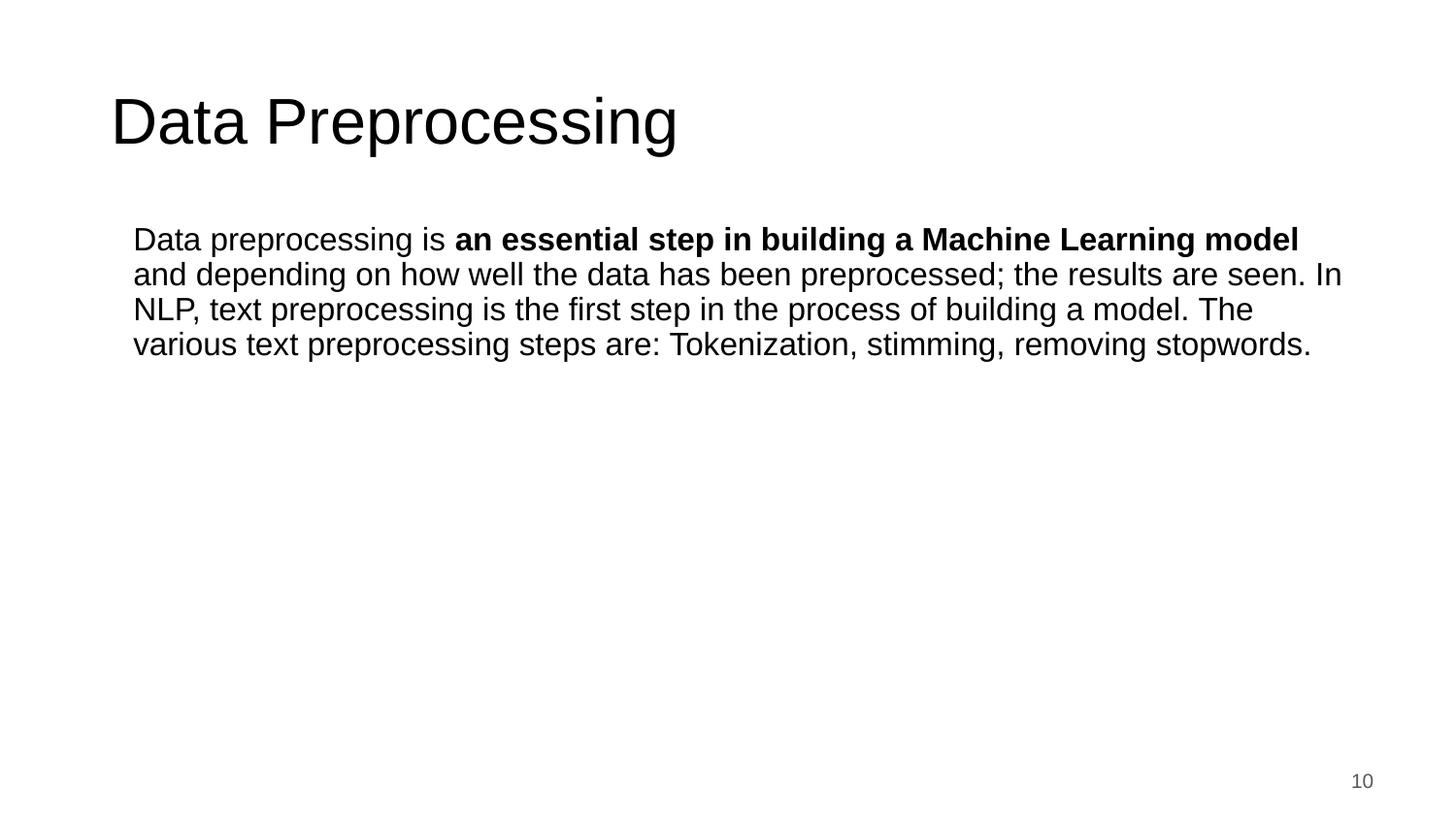

# Data Preprocessing
Data preprocessing is an essential step in building a Machine Learning model and depending on how well the data has been preprocessed; the results are seen. In NLP, text preprocessing is the first step in the process of building a model. The various text preprocessing steps are: Tokenization, stimming, removing stopwords.
10